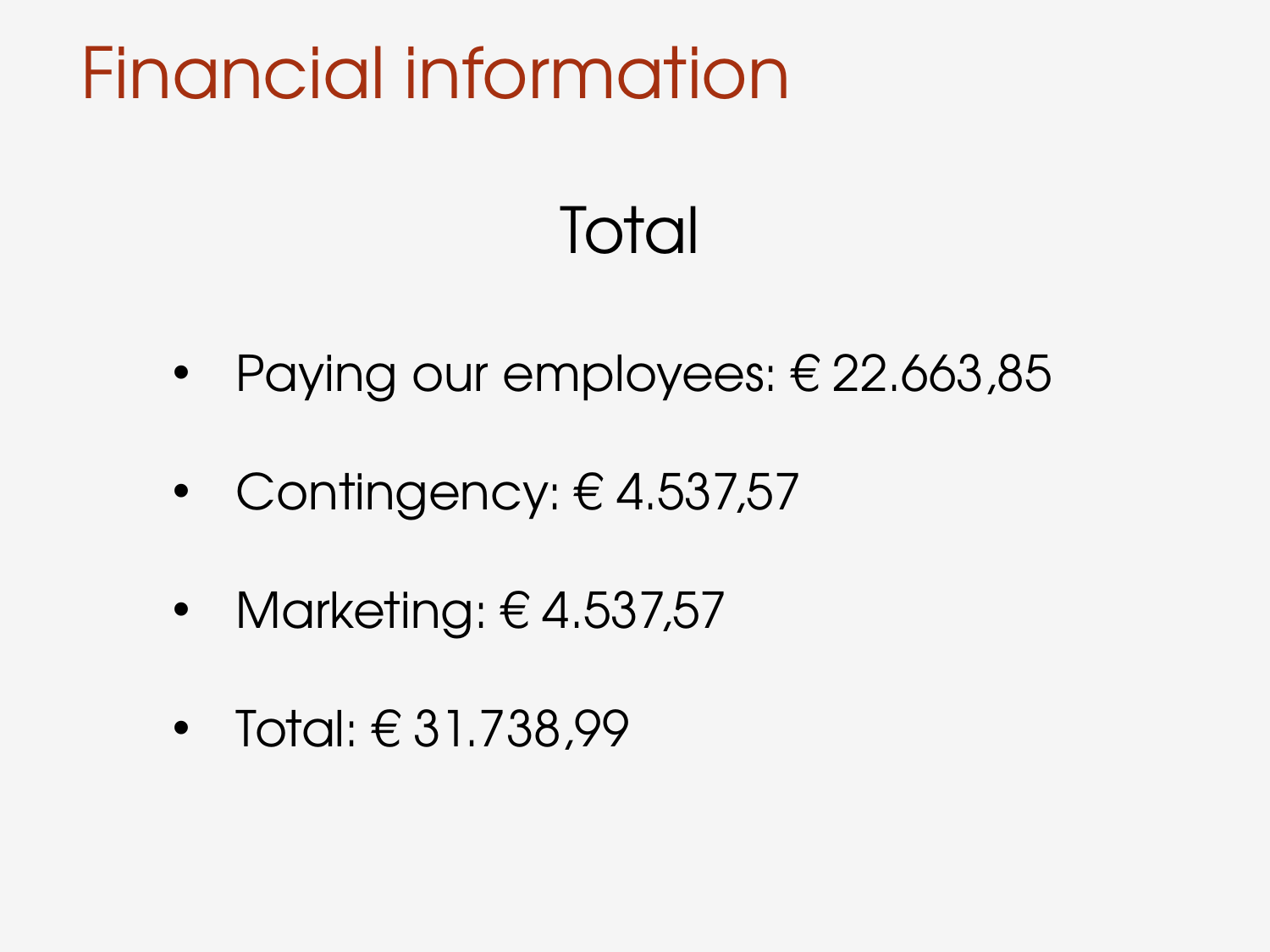

Financial information
10
Total
Paying our employees: € 22.663,85
Contingency: € 4.537,57
Marketing: € 4.537,57
Total: € 31.738,99